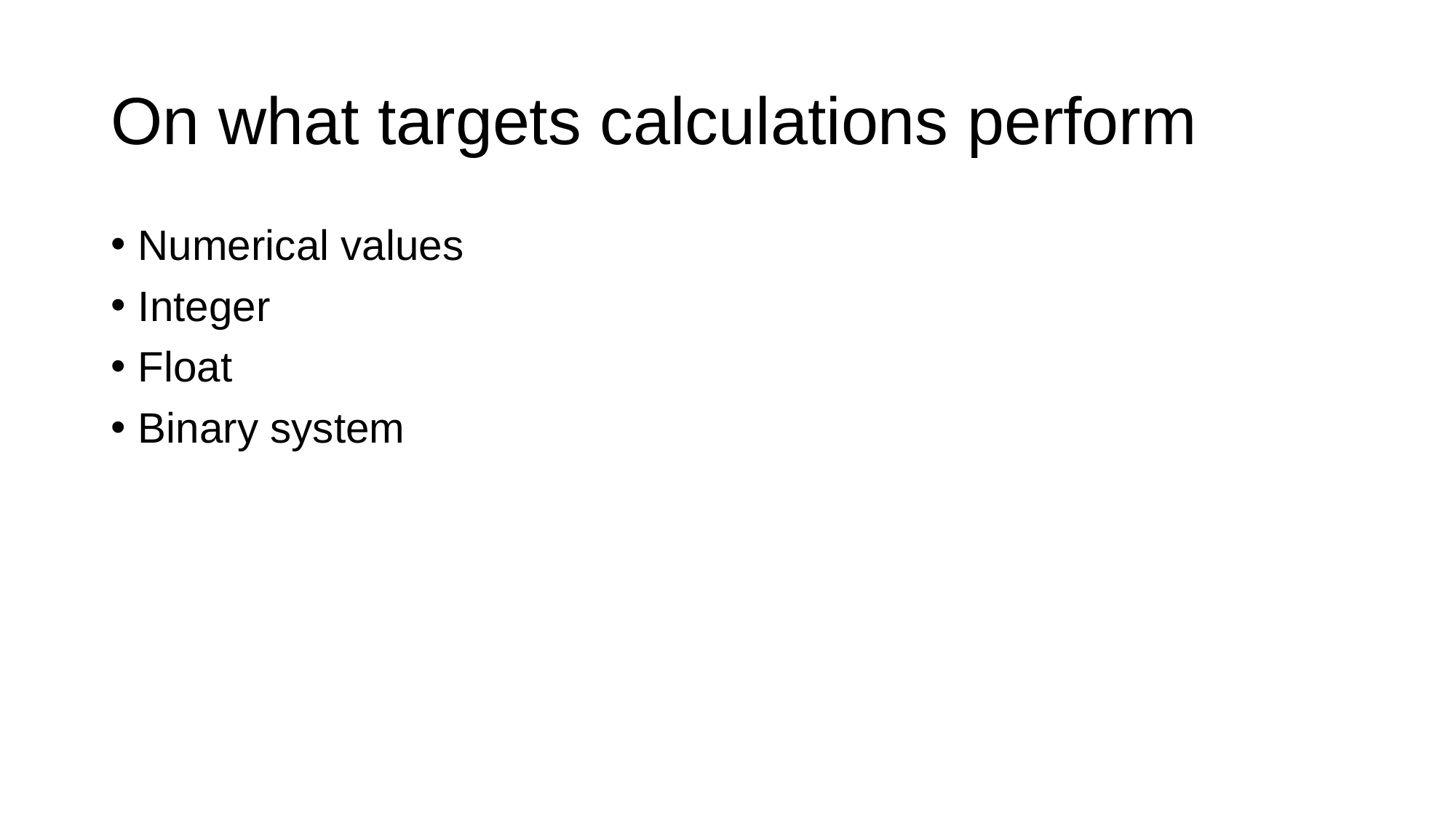

# On what targets calculations perform
Numerical values
Integer
Float
Binary system